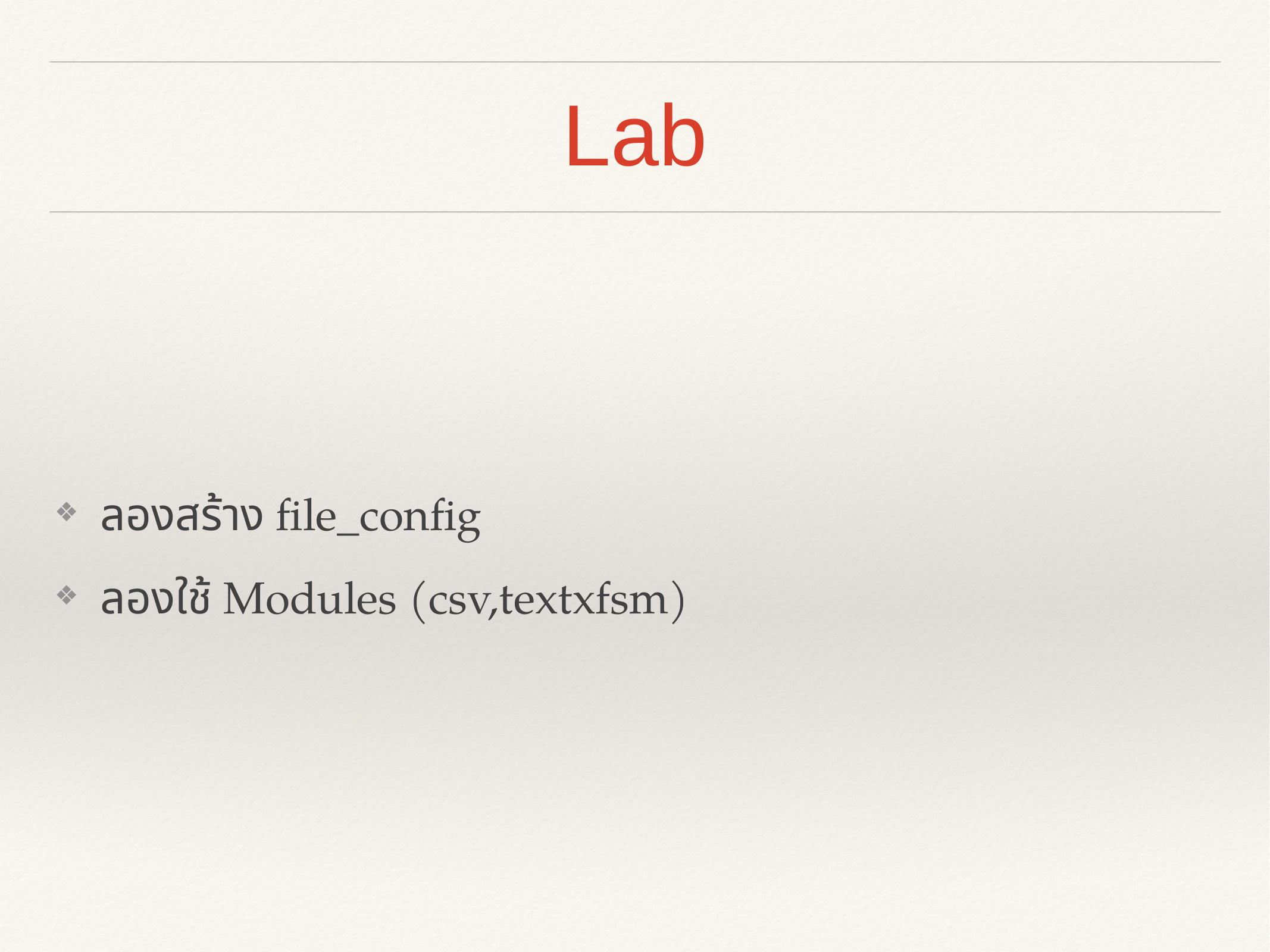

# Lab
ลองสร้าง file_config
ลองใช้ Modules (csv,textxfsm)